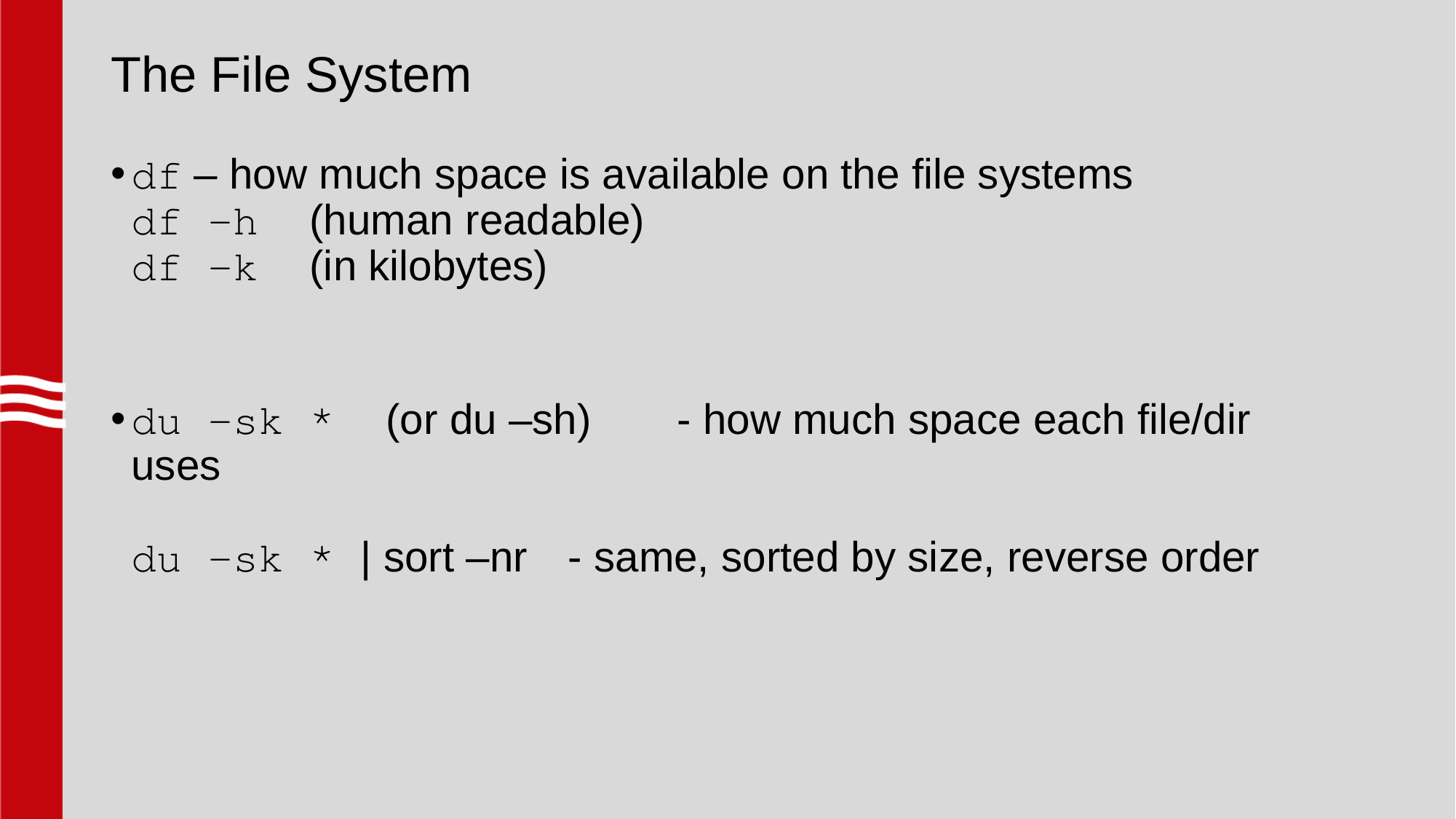

# The File System
df – how much space is available on the file systems
df –h  (human readable)
df –k  (in kilobytes)
du –sk *  (or du –sh)	- how much space each file/dir uses
du –sk * | sort –nr 	- same, sorted by size, reverse order